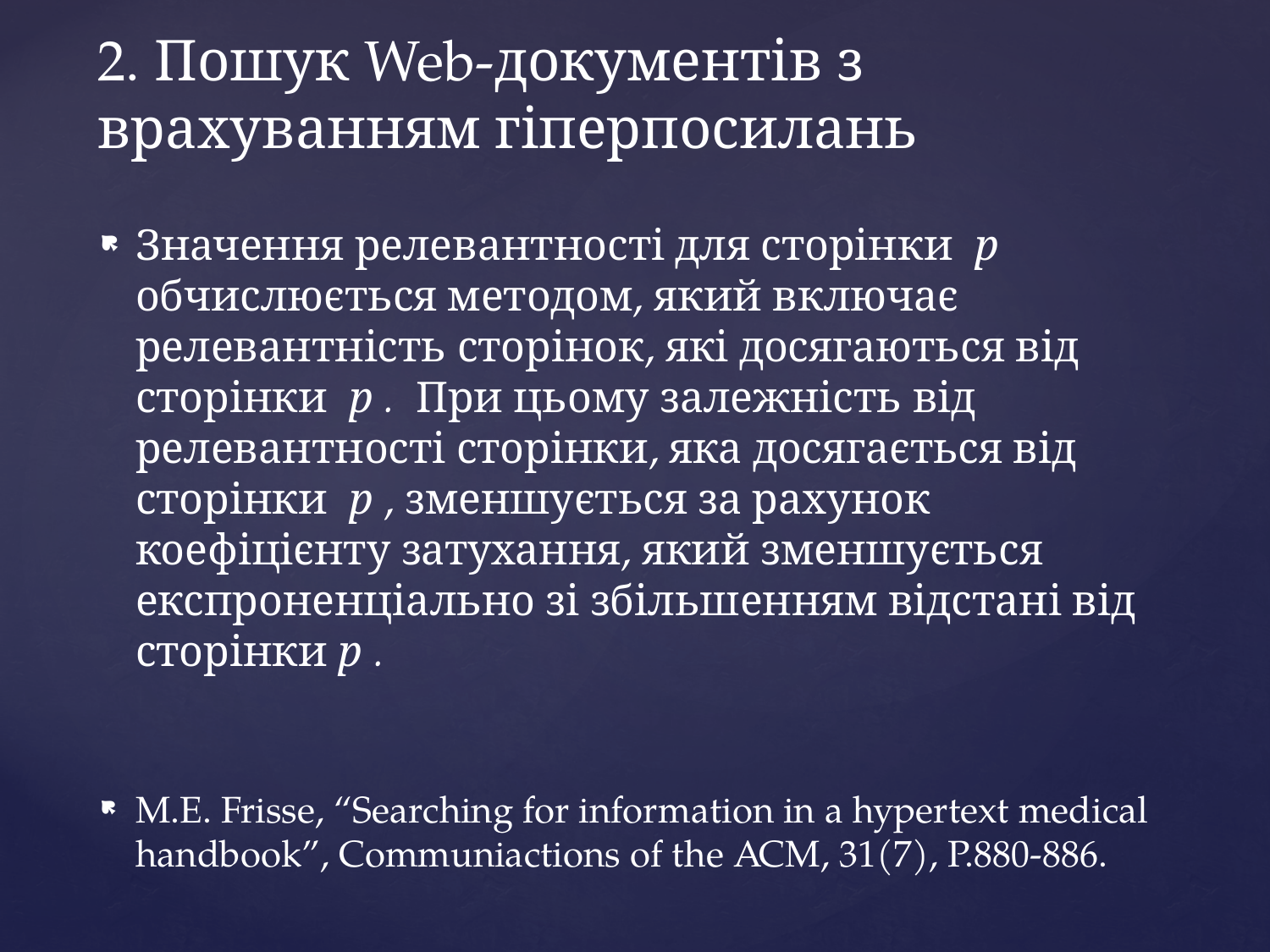

# 2. Пошук Web-документів з врахуванням гіперпосилань
Значення релевантності для сторінки  р  обчислюється методом, який включає релевантність сторінок, які досягаються від сторінки  р .  При цьому залежність від релевантності сторінки, яка досягається від сторінки  р , зменшується за рахунок коефіцієнту затухання, який зменшується експроненціально зі збільшенням відстані від сторінки р .

M.E. Frisse, “Searching for information in a hypertext medical handbook”, Communiactions of the ACM, 31(7), P.880-886.